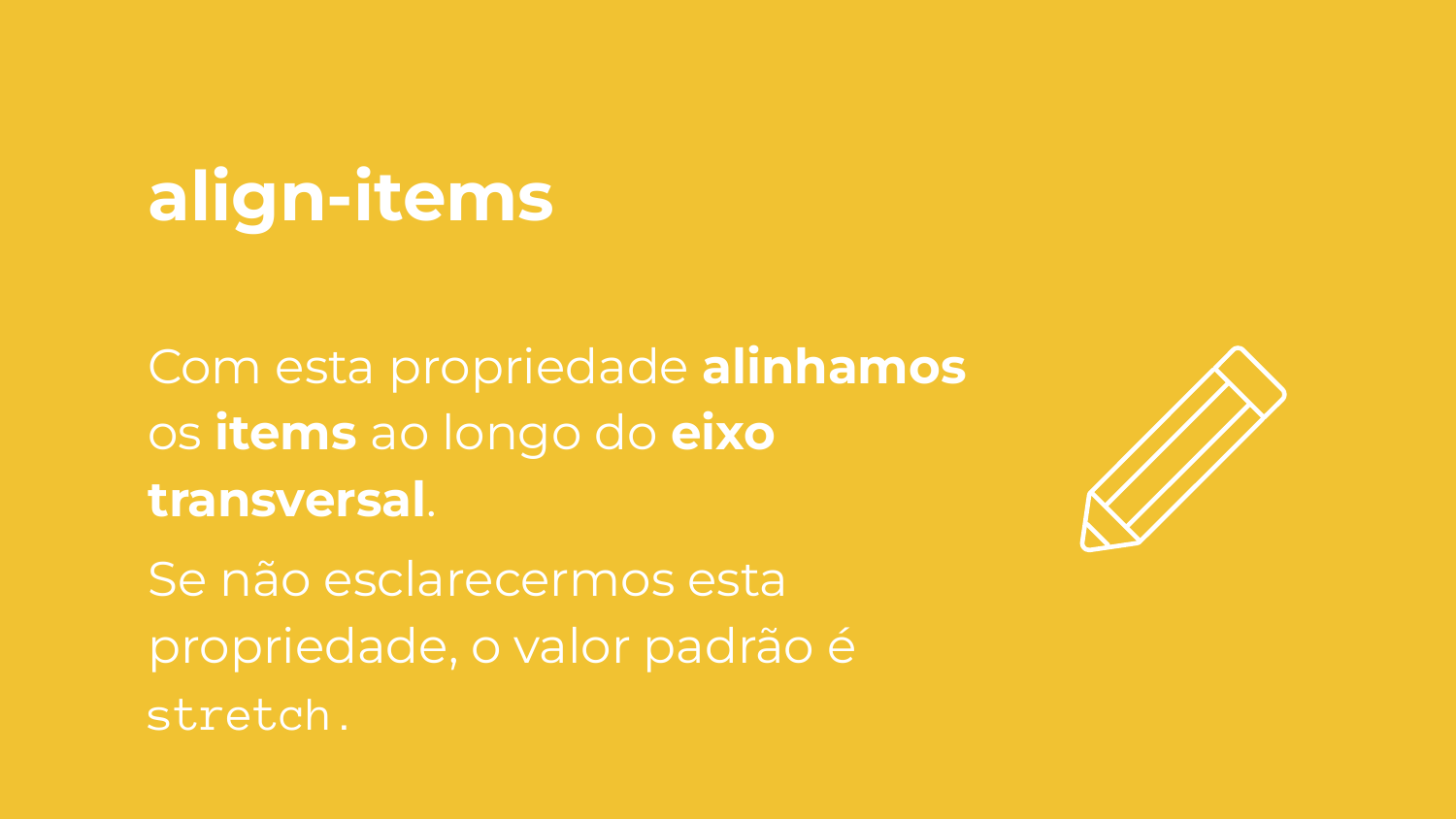

align-items

Com esta propriedade alinhamos os items ao longo do eixo transversal.
Se não esclarecermos esta propriedade, o valor padrão é stretch.